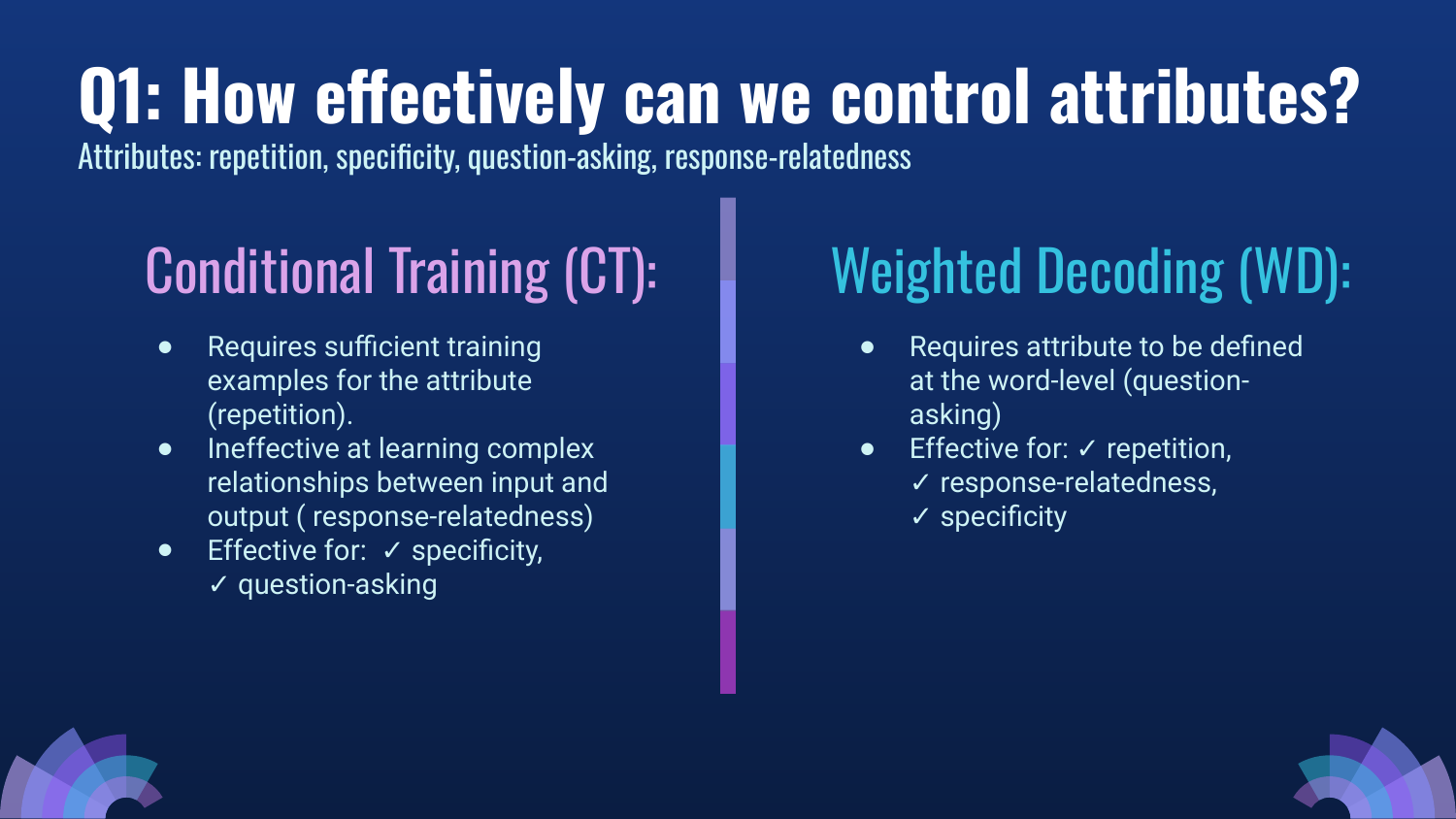

Q1: How effectively can we control attributes?
Attributes: repetition, specificity, question-asking, response-relatedness
Conditional Training (CT):
# Weighted Decoding (WD):
Requires sufficient training examples for the attribute (repetition).
Ineffective at learning complex relationships between input and output ( response-relatedness)
Effective for:  ✓ specificity,               ✓ question-asking
Requires attribute to be defined at the word-level (question-asking)
Effective for: ✓ repetition,          ✓ response-relatedness,             ✓ specificity